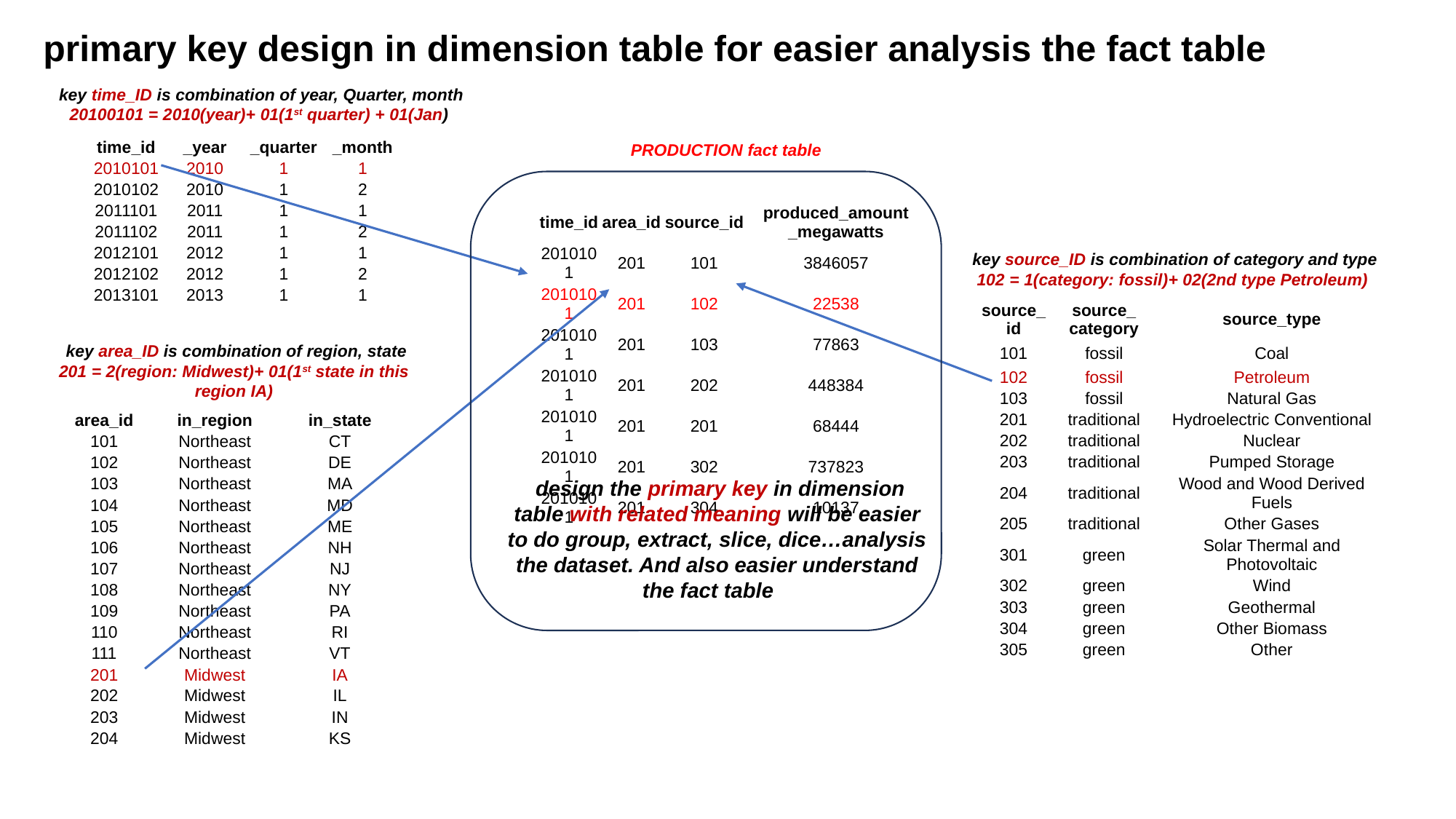

primary key design in dimension table for easier analysis the fact table
 key time_ID is combination of year, Quarter, month
20100101 = 2010(year)+ 01(1st quarter) + 01(Jan)
PRODUCTION fact table
| time\_id | \_year | \_quarter | \_month |
| --- | --- | --- | --- |
| 2010101 | 2010 | 1 | 1 |
| 2010102 | 2010 | 1 | 2 |
| 2011101 | 2011 | 1 | 1 |
| 2011102 | 2011 | 1 | 2 |
| 2012101 | 2012 | 1 | 1 |
| 2012102 | 2012 | 1 | 2 |
| 2013101 | 2013 | 1 | 1 |

| time\_id | area\_id | source\_id | produced\_amount \_megawatts |
| --- | --- | --- | --- |
| 2010101 | 201 | 101 | 3846057 |
| 2010101 | 201 | 102 | 22538 |
| 2010101 | 201 | 103 | 77863 |
| 2010101 | 201 | 202 | 448384 |
| 2010101 | 201 | 201 | 68444 |
| 2010101 | 201 | 302 | 737823 |
| 2010101 | 201 | 304 | 10137 |
 key source_ID is combination of category and type
102 = 1(category: fossil)+ 02(2nd type Petroleum)
| source\_ id | source\_ category | source\_type |
| --- | --- | --- |
| 101 | fossil | Coal |
| 102 | fossil | Petroleum |
| 103 | fossil | Natural Gas |
| 201 | traditional | Hydroelectric Conventional |
| 202 | traditional | Nuclear |
| 203 | traditional | Pumped Storage |
| 204 | traditional | Wood and Wood Derived Fuels |
| 205 | traditional | Other Gases |
| 301 | green | Solar Thermal and Photovoltaic |
| 302 | green | Wind |
| 303 | green | Geothermal |
| 304 | green | Other Biomass |
| 305 | green | Other |
 key area_ID is combination of region, state
201 = 2(region: Midwest)+ 01(1st state in this region IA)
| area\_id | in\_region | in\_state |
| --- | --- | --- |
| 101 | Northeast | CT |
| 102 | Northeast | DE |
| 103 | Northeast | MA |
| 104 | Northeast | MD |
| 105 | Northeast | ME |
| 106 | Northeast | NH |
| 107 | Northeast | NJ |
| 108 | Northeast | NY |
| 109 | Northeast | PA |
| 110 | Northeast | RI |
| 111 | Northeast | VT |
| 201 | Midwest | IA |
| 202 | Midwest | IL |
| 203 | Midwest | IN |
| 204 | Midwest | KS |
 design the primary key in dimension table with related meaning will be easier to do group, extract, slice, dice…analysis the dataset. And also easier understand the fact table